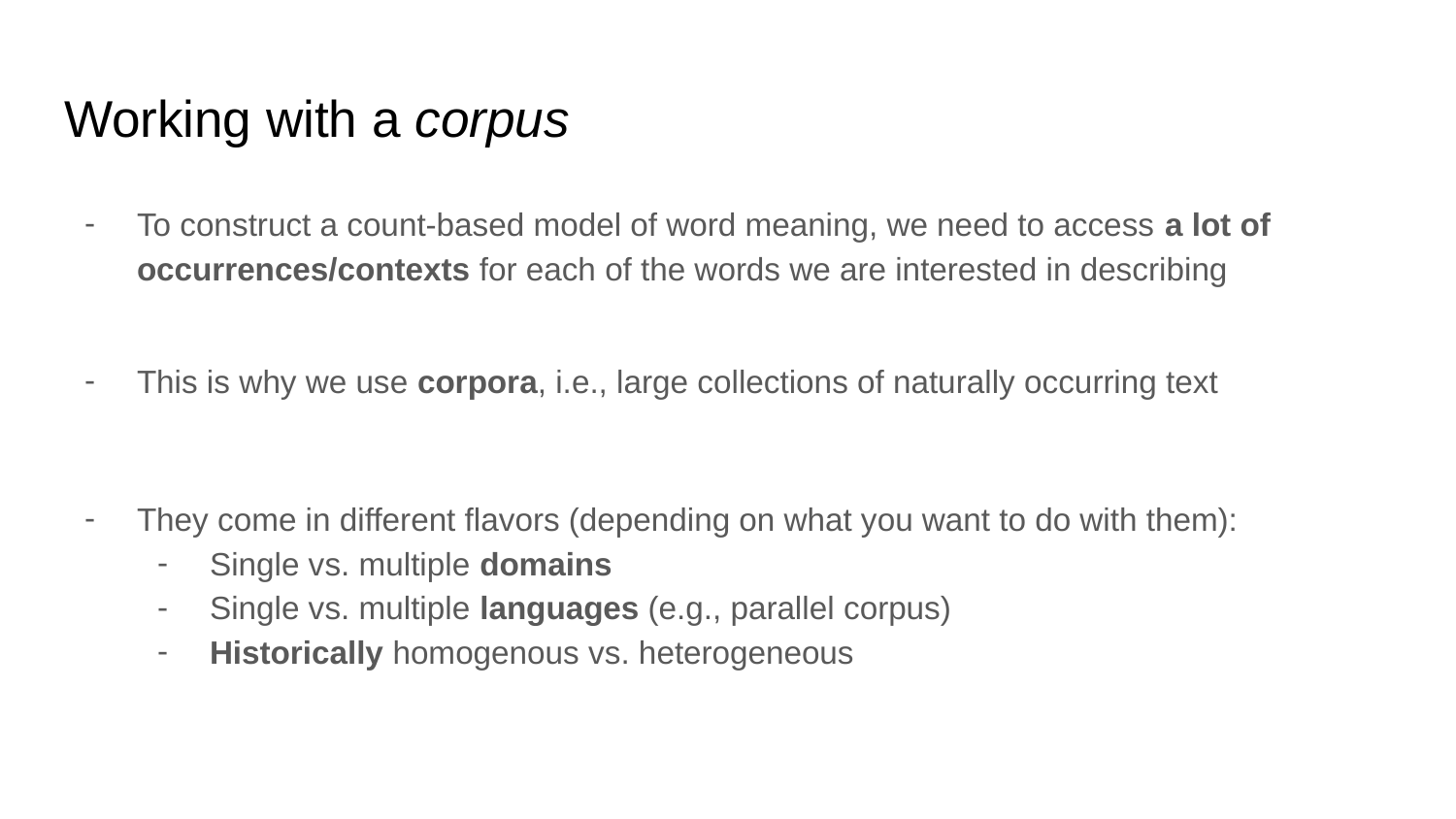

# Working with a corpus
To construct a count-based model of word meaning, we need to access a lot of occurrences/contexts for each of the words we are interested in describing

This is why we use corpora, i.e., large collections of naturally occurring text

They come in different flavors (depending on what you want to do with them):
Single vs. multiple domains
Single vs. multiple languages (e.g., parallel corpus)
Historically homogenous vs. heterogeneous